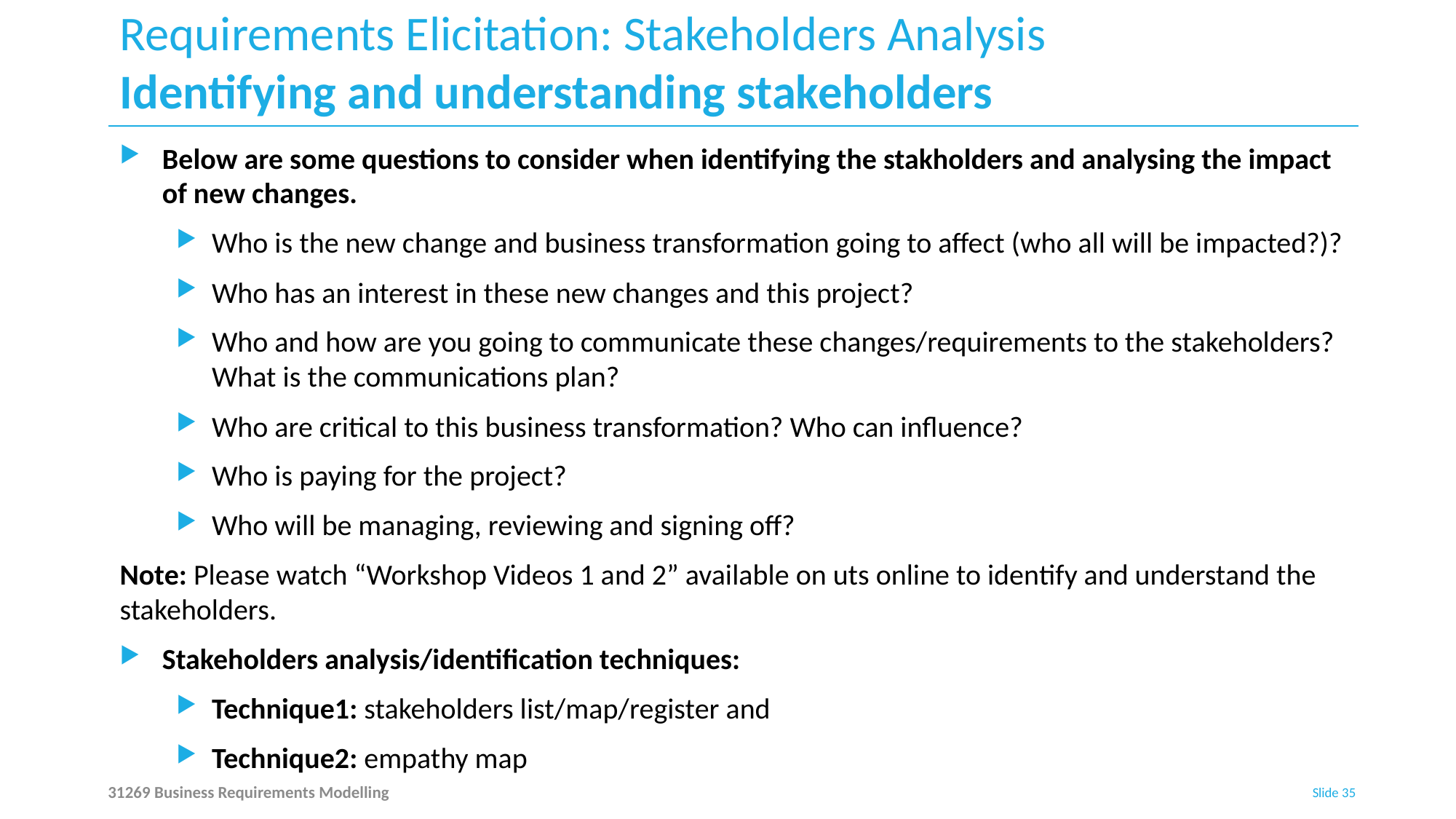

# Requirements Elicitation: Stakeholders Analysis Identifying and understanding stakeholders
Below are some questions to consider when identifying the stakholders and analysing the impact of new changes.
Who is the new change and business transformation going to affect (who all will be impacted?)?
Who has an interest in these new changes and this project?
Who and how are you going to communicate these changes/requirements to the stakeholders? What is the communications plan?
Who are critical to this business transformation? Who can influence?
Who is paying for the project?
Who will be managing, reviewing and signing off?
Note: Please watch “Workshop Videos 1 and 2” available on uts online to identify and understand the stakeholders.
Stakeholders analysis/identification techniques:
Technique1: stakeholders list/map/register and
Technique2: empathy map

31269 Business Requirements Modelling
Slide 35